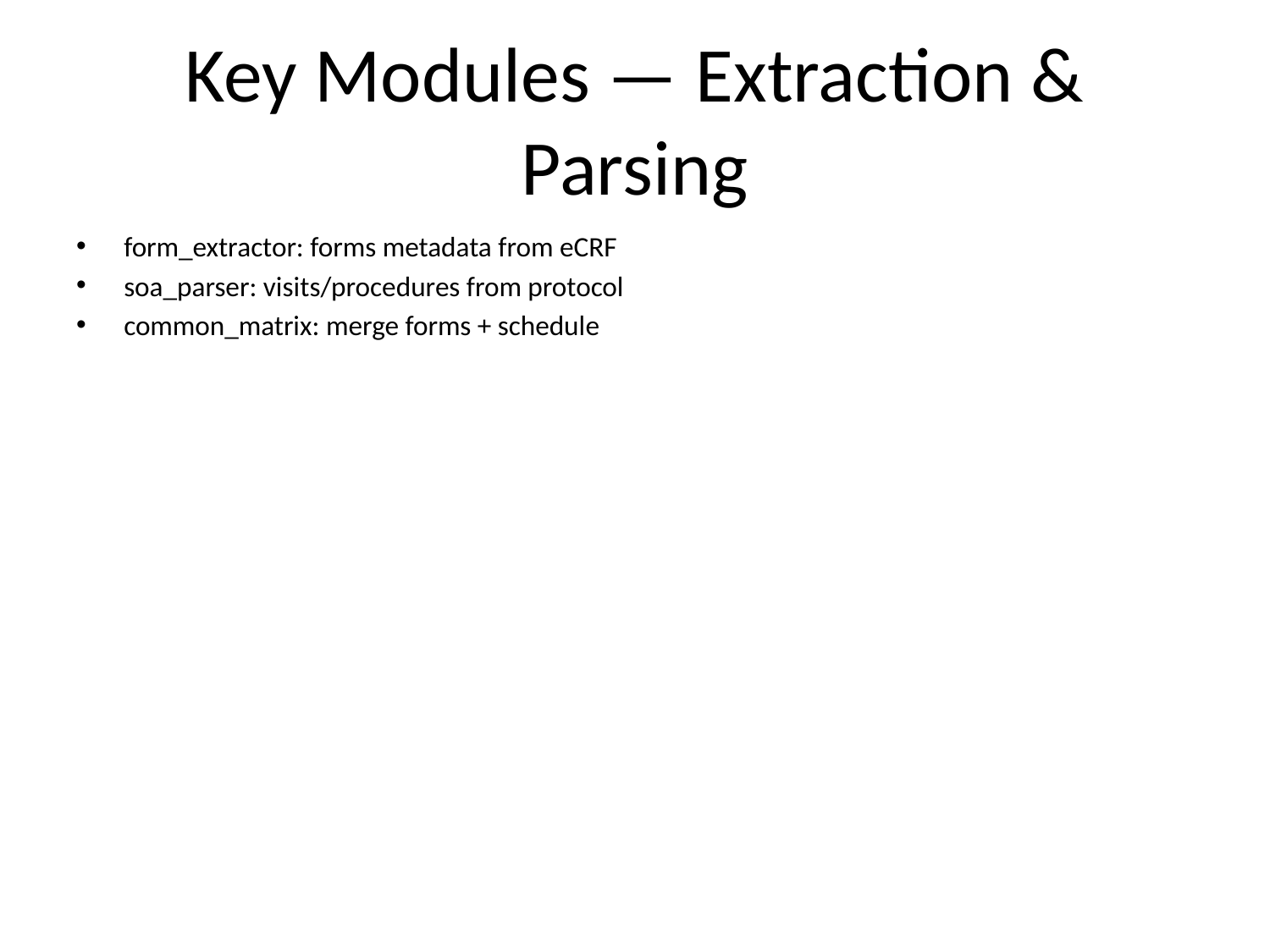

# Key Modules — Extraction & Parsing
form_extractor: forms metadata from eCRF
soa_parser: visits/procedures from protocol
common_matrix: merge forms + schedule